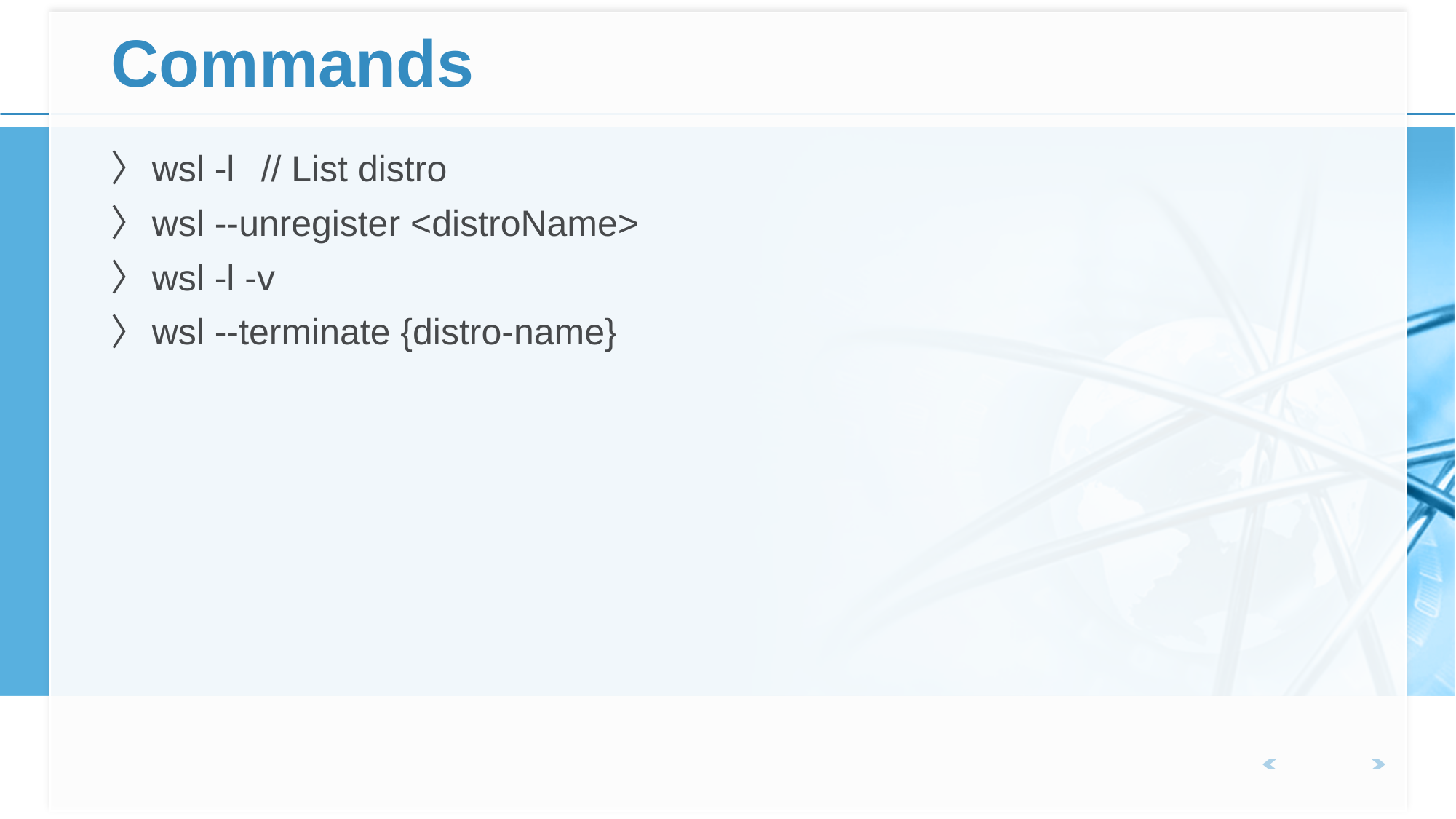

# Commands
wsl -l 	// List distro
wsl --unregister <distroName>
wsl -l -v
wsl --terminate {distro-name}